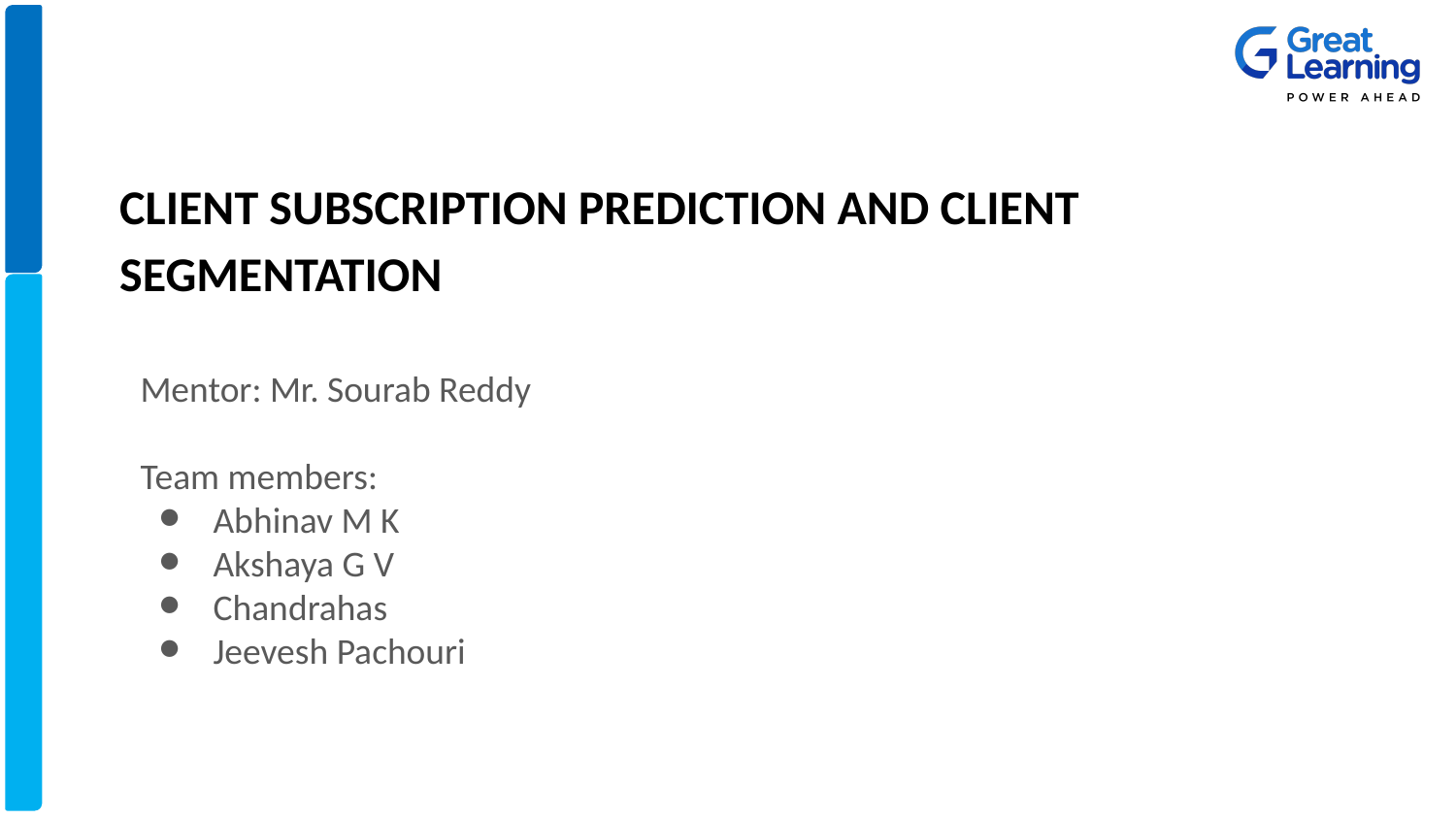

CLIENT SUBSCRIPTION PREDICTION AND CLIENT SEGMENTATION

Mentor: Mr. Sourab Reddy

Team members:
Abhinav M K
Akshaya G V
Chandrahas
Jeevesh Pachouri